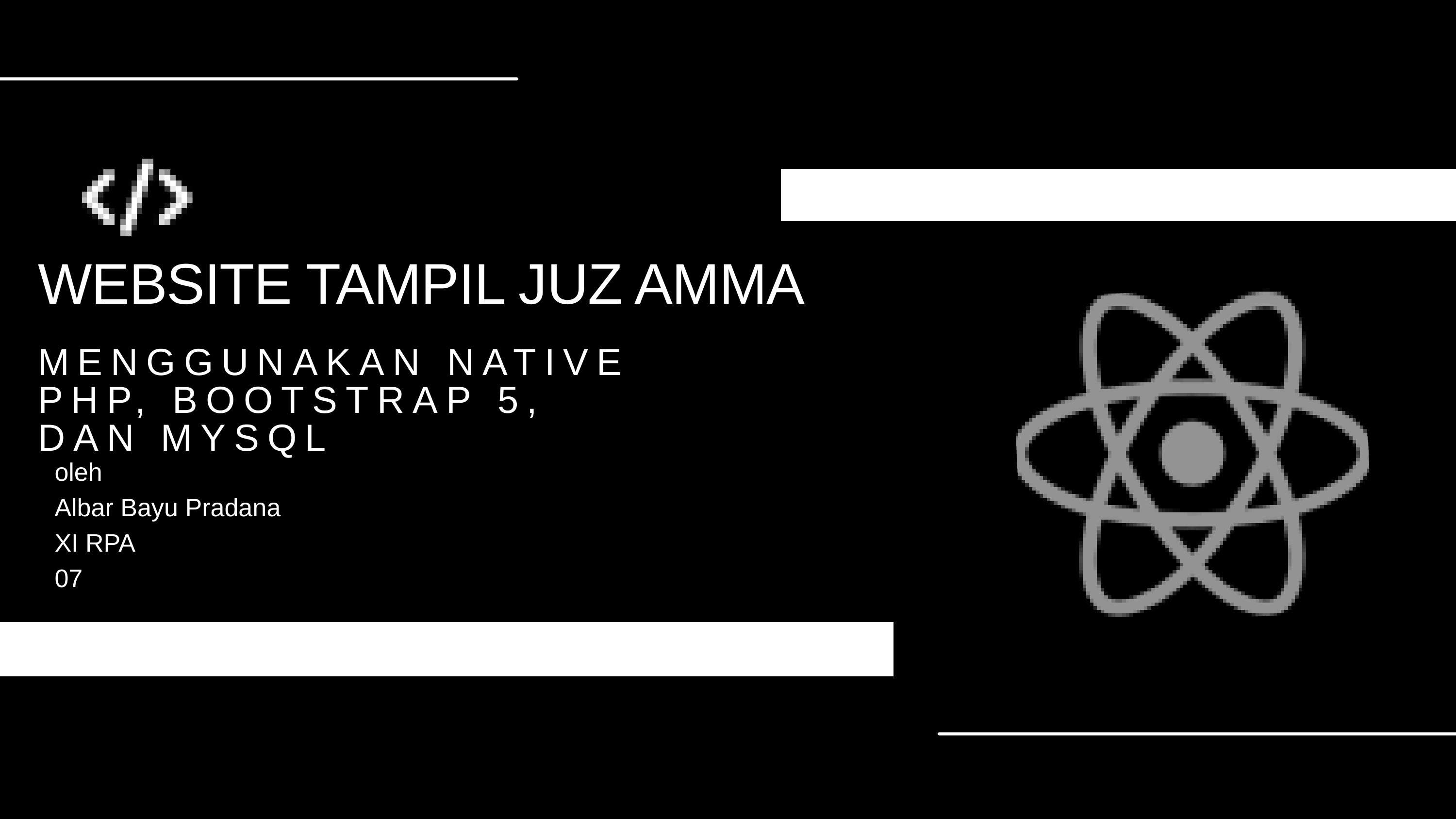

WEBSITE TAMPIL JUZ AMMA

MENGGUNAKAN NATIVE PHP, BOOTSTRAP 5, DAN MYSQL
oleh
Albar Bayu Pradana
XI RPA
07